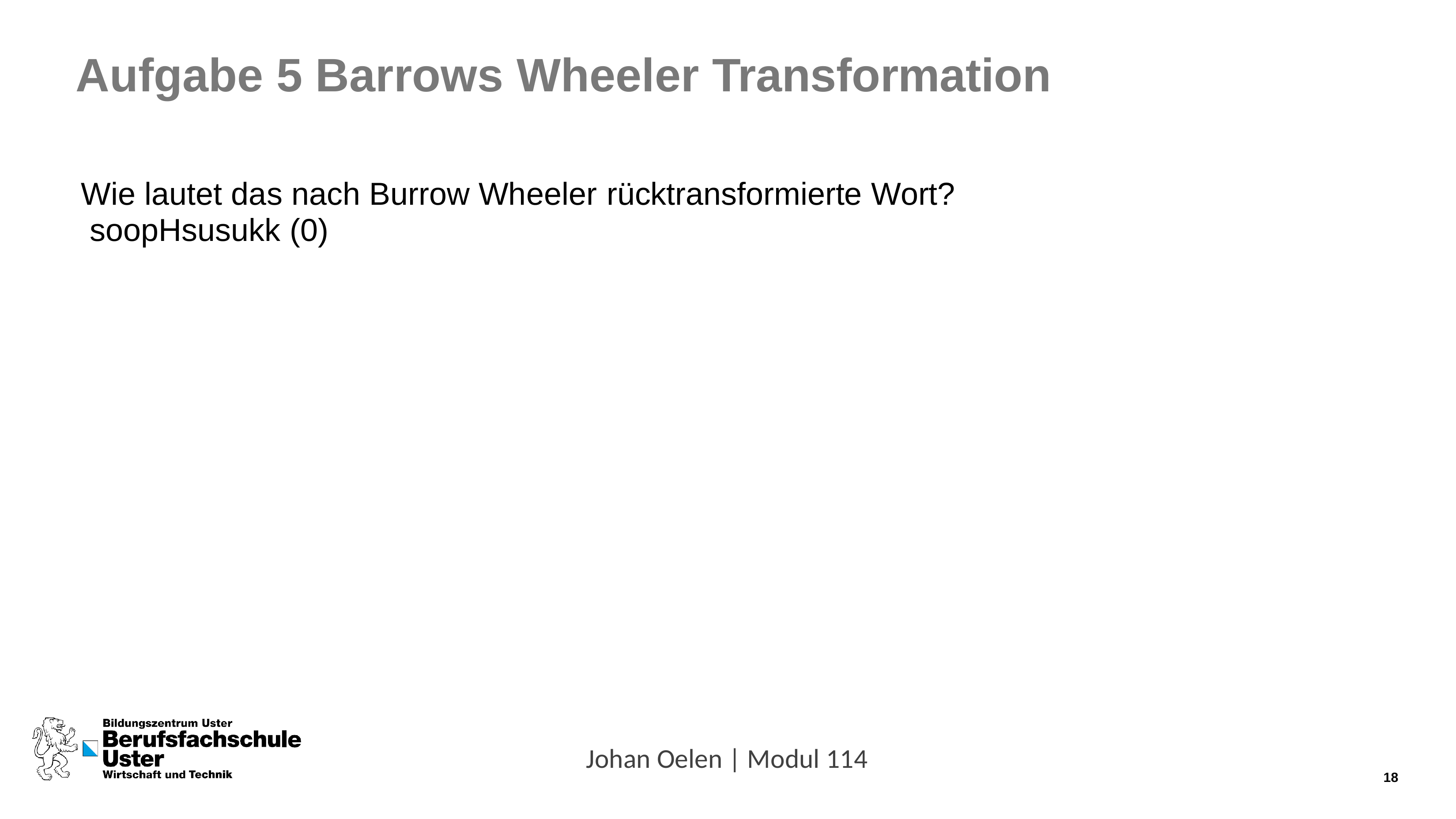

Aufgabe 5 Barrows Wheeler Transformation
Wie lautet das nach Burrow Wheeler rücktransformierte Wort?  soopHsusukk (0)
Johan Oelen | Modul 114
18